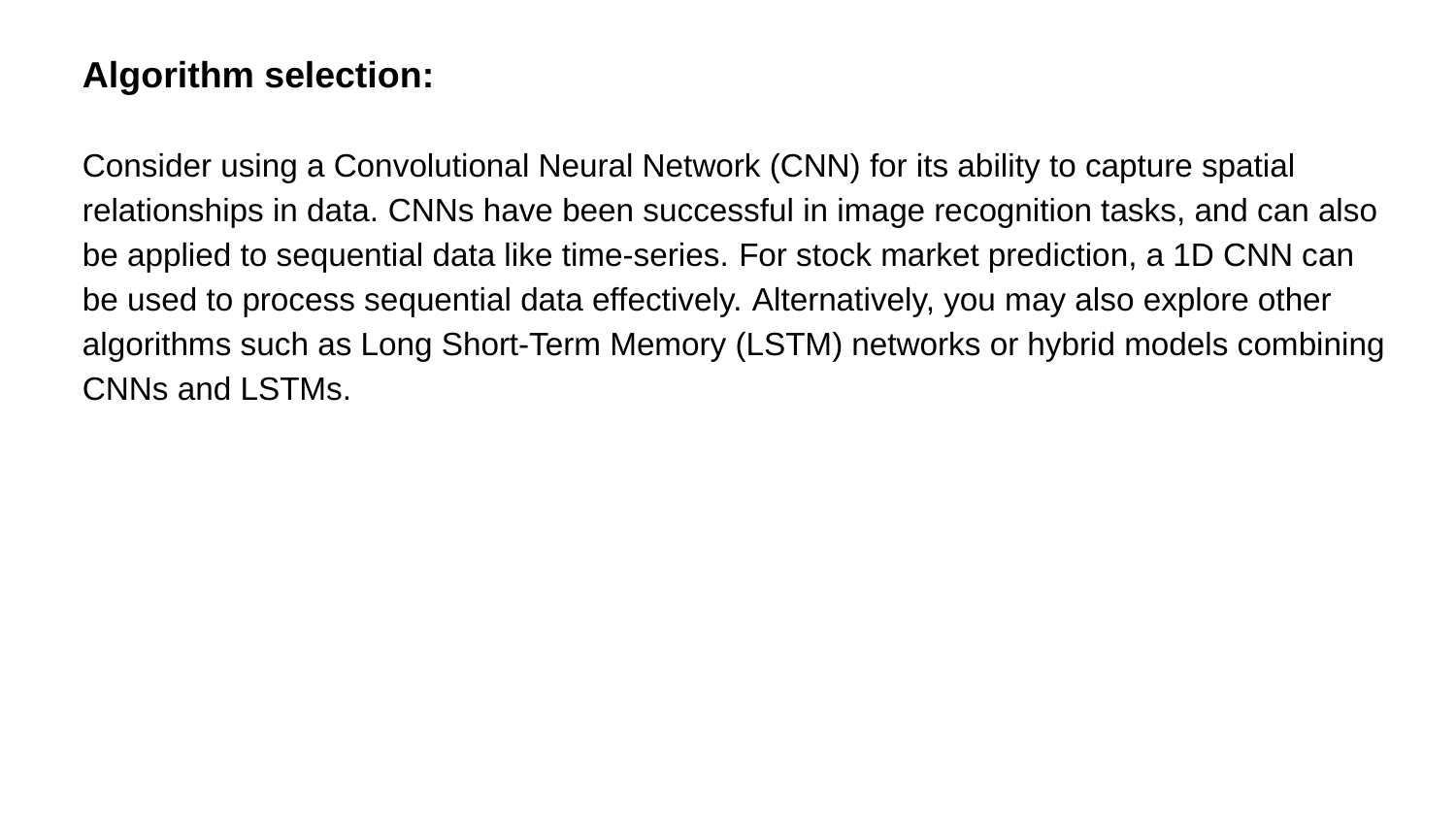

Algorithm selection:

Consider using a Convolutional Neural Network (CNN) for its ability to capture spatial relationships in data. CNNs have been successful in image recognition tasks, and can also be applied to sequential data like time-series. For stock market prediction, a 1D CNN can be used to process sequential data effectively. Alternatively, you may also explore other algorithms such as Long Short-Term Memory (LSTM) networks or hybrid models combining CNNs and LSTMs.